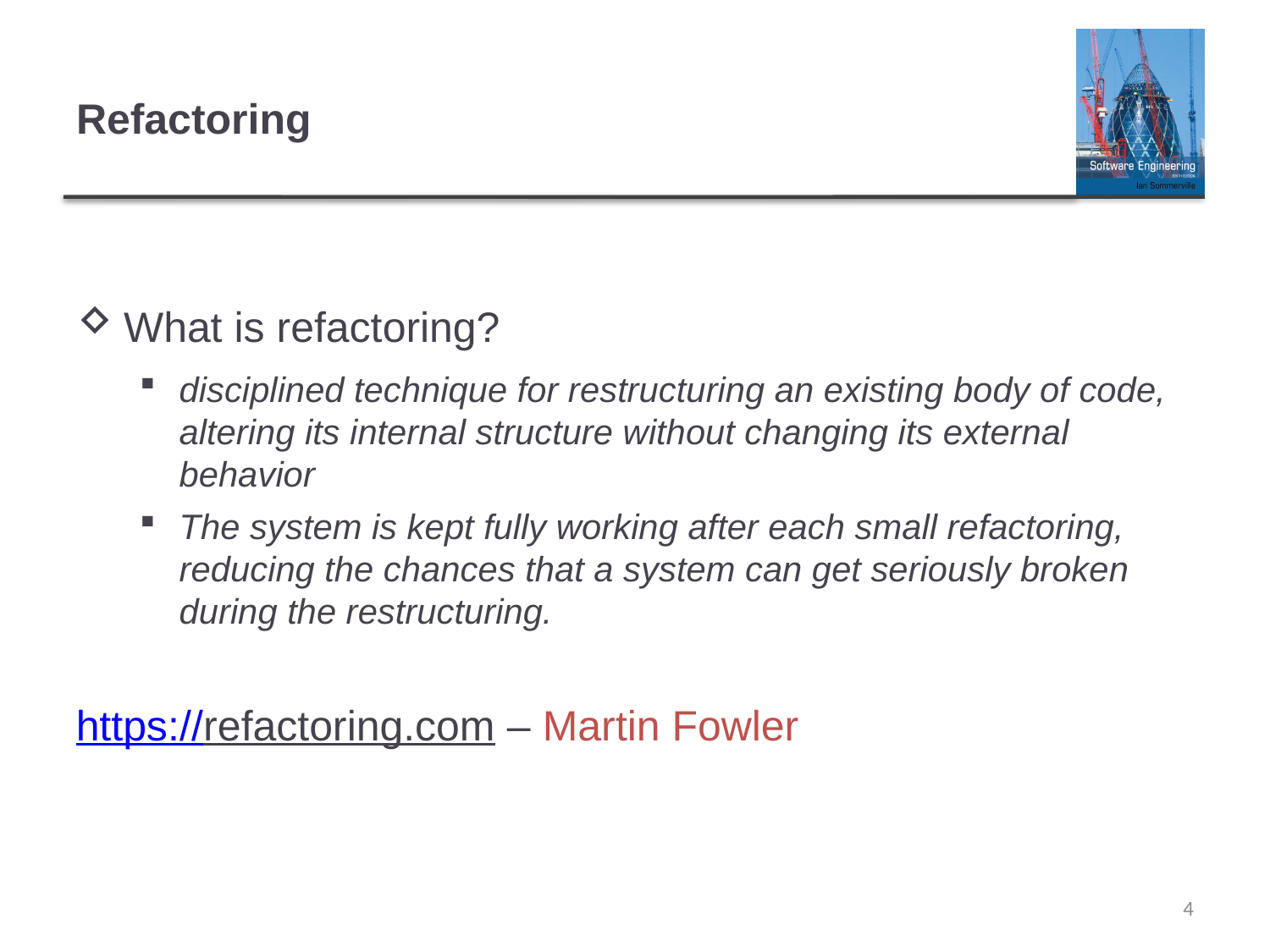

# Refactoring

What is refactoring?
disciplined technique for restructuring an existing body of code, altering its internal structure without changing its external behavior
The system is kept fully working after each small refactoring, reducing the chances that a system can get seriously broken during the restructuring.
https://refactoring.com – Martin Fowler

4